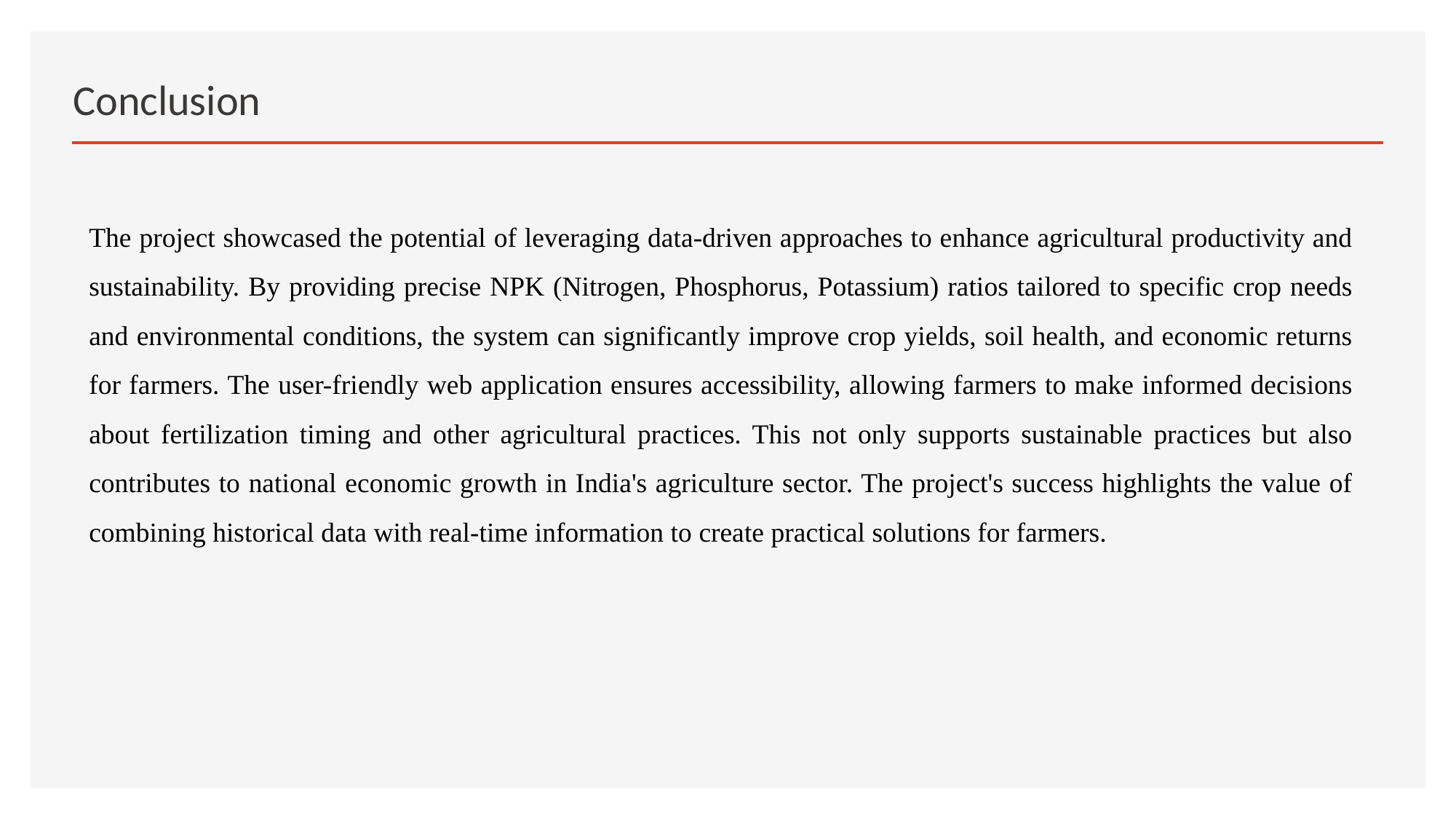

# Conclusion
The project showcased the potential of leveraging data-driven approaches to enhance agricultural productivity and sustainability. By providing precise NPK (Nitrogen, Phosphorus, Potassium) ratios tailored to specific crop needs and environmental conditions, the system can significantly improve crop yields, soil health, and economic returns for farmers. The user-friendly web application ensures accessibility, allowing farmers to make informed decisions about fertilization timing and other agricultural practices. This not only supports sustainable practices but also contributes to national economic growth in India's agriculture sector. The project's success highlights the value of combining historical data with real-time information to create practical solutions for farmers.